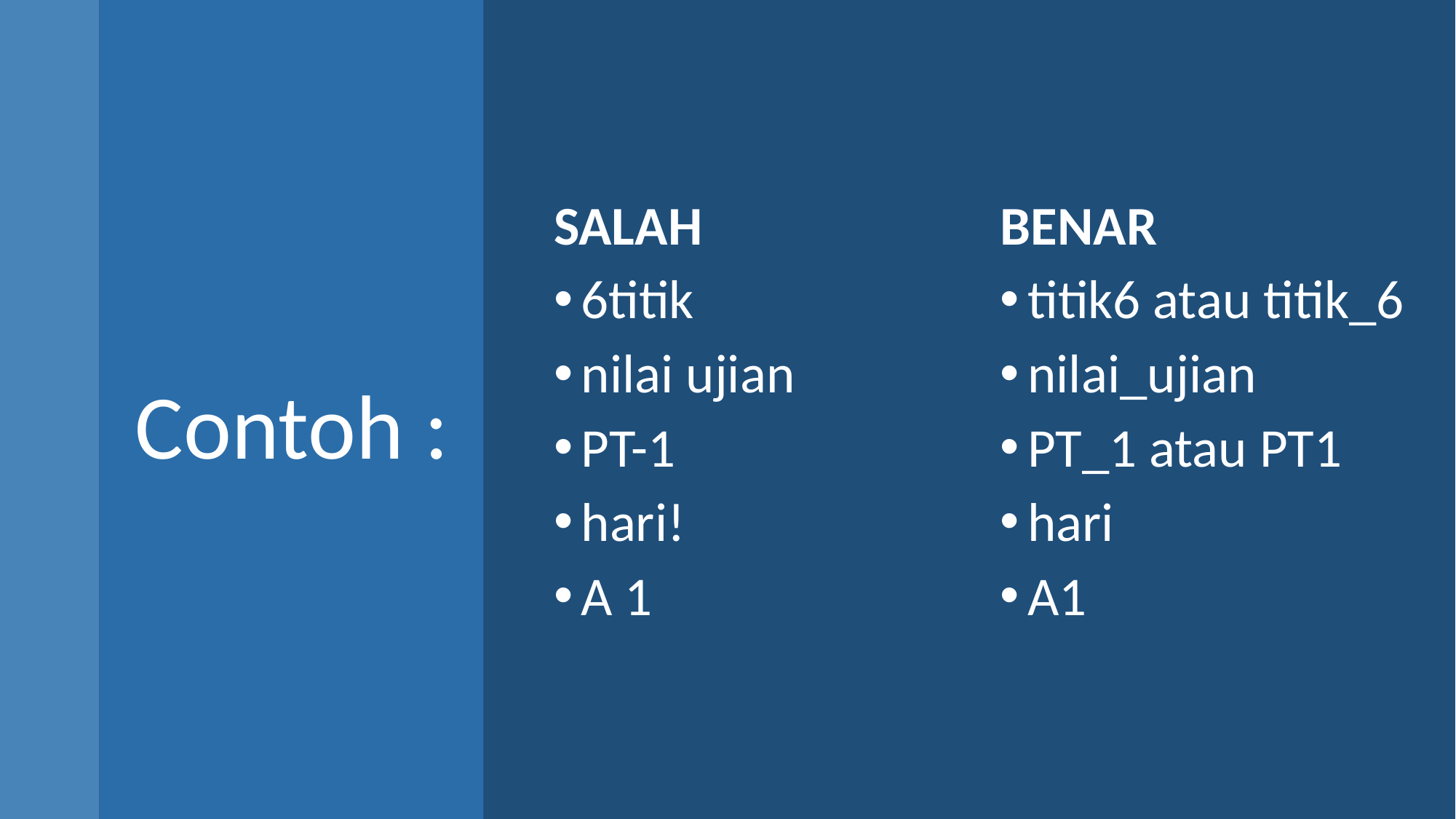

SALAH
6titik
nilai ujian
PT-1
hari!
A 1
BENAR
titik6 atau titik_6
nilai_ujian
PT_1 atau PT1
hari
A1
# Contoh :